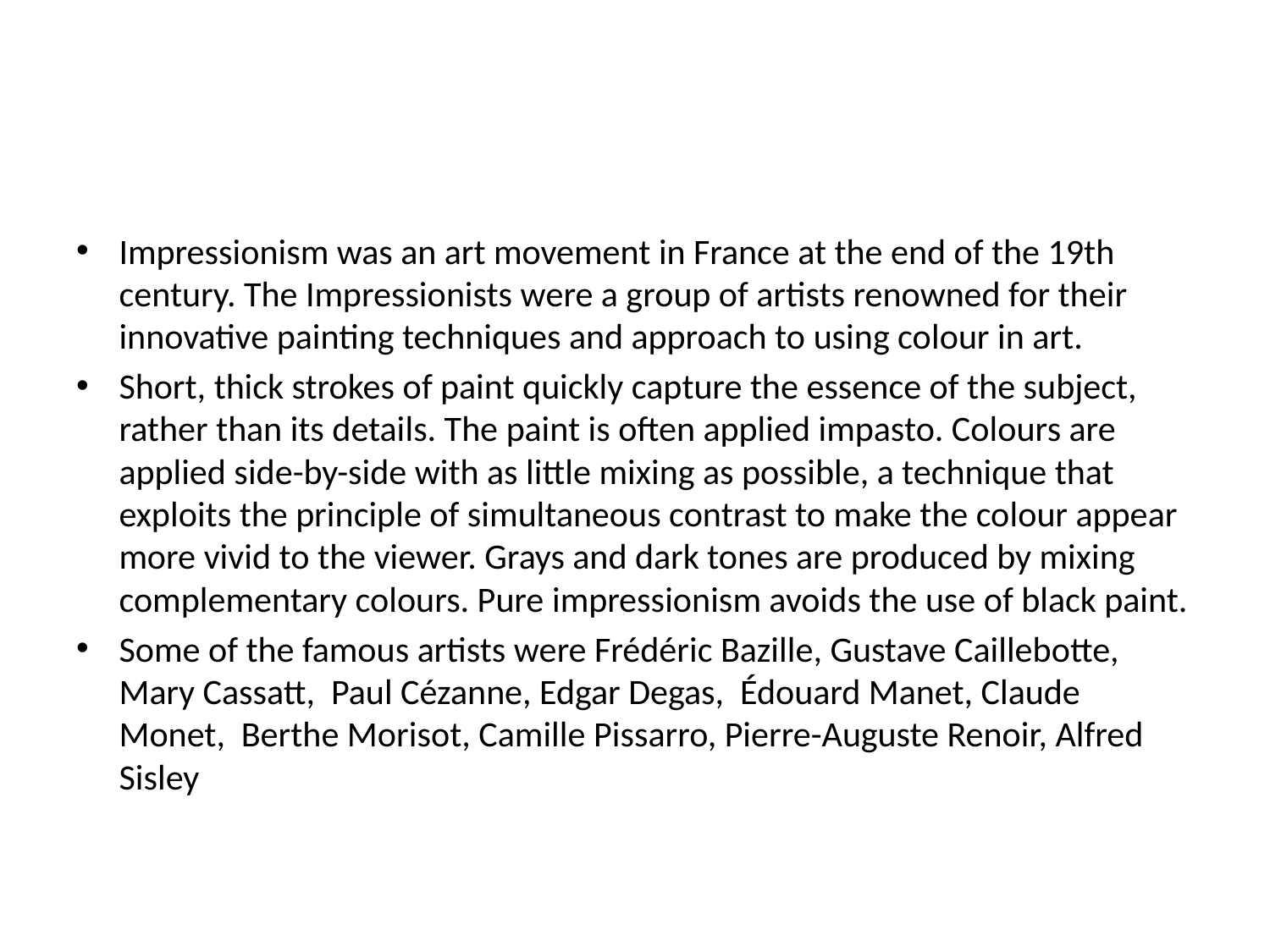

#
Impressionism was an art movement in France at the end of the 19th century. The Impressionists were a group of artists renowned for their innovative painting techniques and approach to using colour in art.
Short, thick strokes of paint quickly capture the essence of the subject, rather than its details. The paint is often applied impasto. Colours are applied side-by-side with as little mixing as possible, a technique that exploits the principle of simultaneous contrast to make the colour appear more vivid to the viewer. Grays and dark tones are produced by mixing complementary colours. Pure impressionism avoids the use of black paint.
Some of the famous artists were Frédéric Bazille, Gustave Caillebotte,  Mary Cassatt,  Paul Cézanne, Edgar Degas,  Édouard Manet, Claude Monet,  Berthe Morisot, Camille Pissarro, Pierre-Auguste Renoir, Alfred Sisley